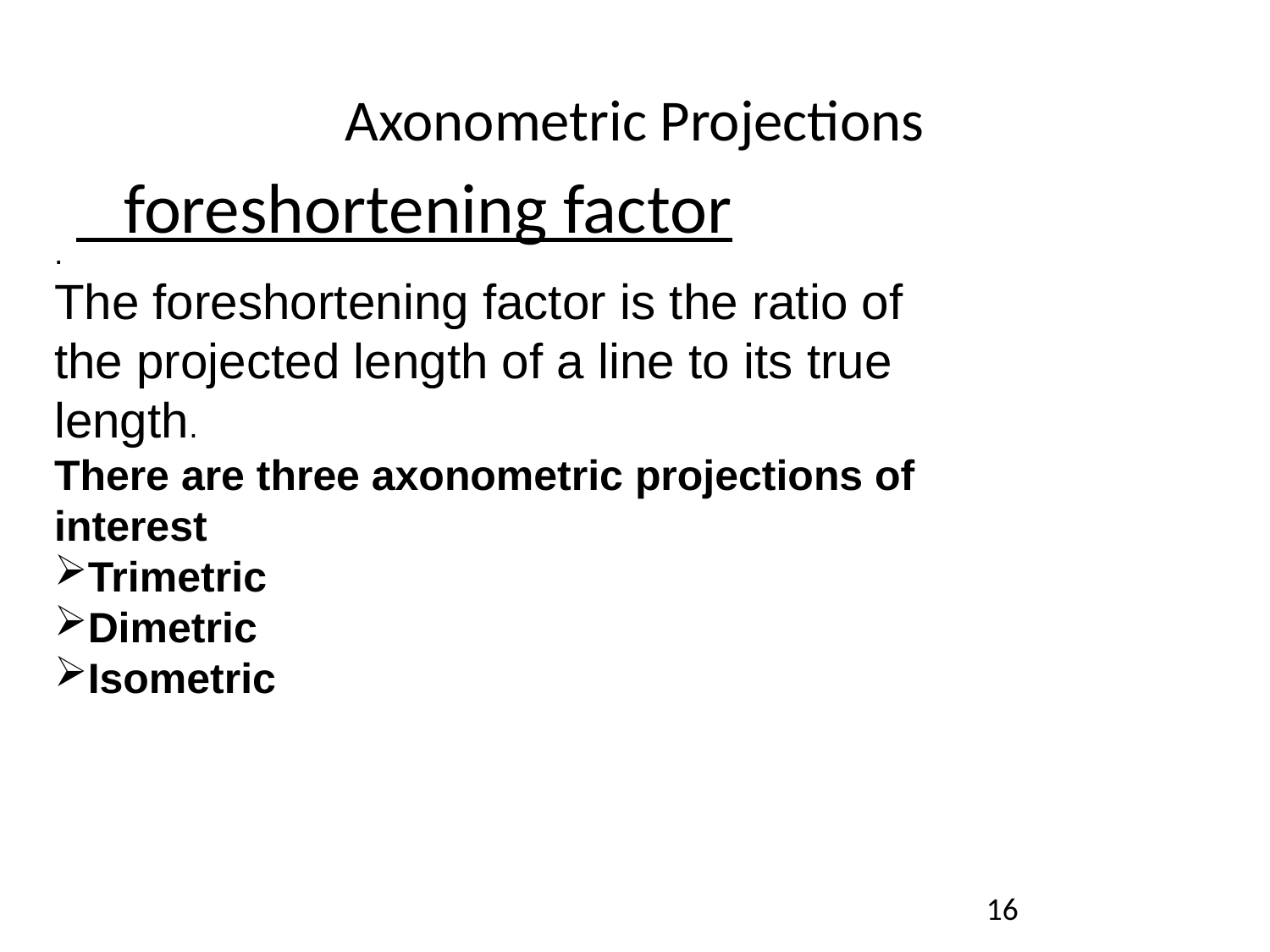

# Axonometric Projections
   foreshortening factor
.
The foreshortening factor is the ratio of the projected length of a line to its true length.
There are three axonometric projections of interest
Trimetric
Dimetric
Isometric
16